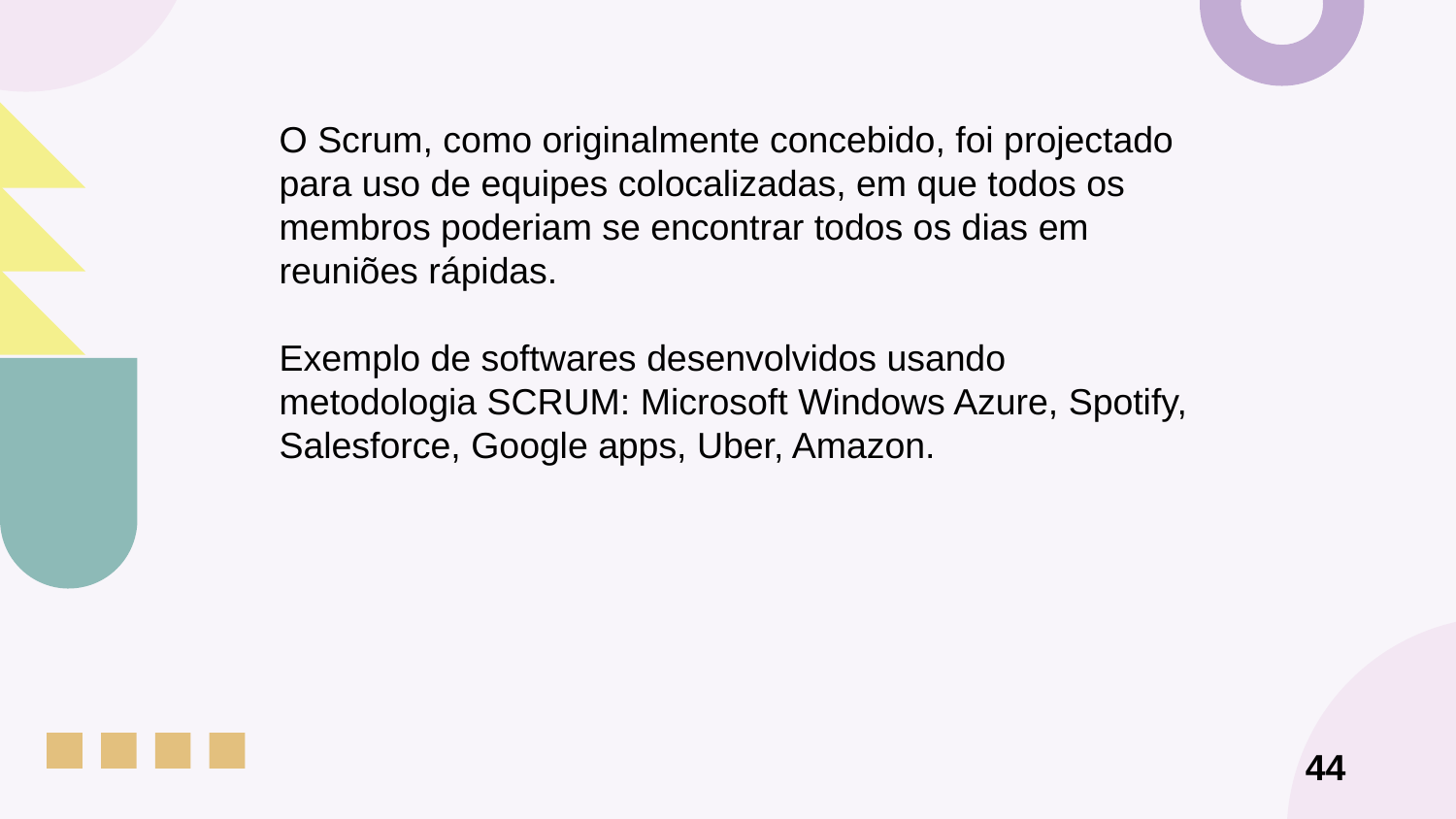

O Scrum, como originalmente concebido, foi projectado para uso de equipes colocalizadas, em que todos os membros poderiam se encontrar todos os dias em reuniões rápidas.

Exemplo de softwares desenvolvidos usando metodologia SCRUM: Microsoft Windows Azure, Spotify, Salesforce, Google apps, Uber, Amazon.
44